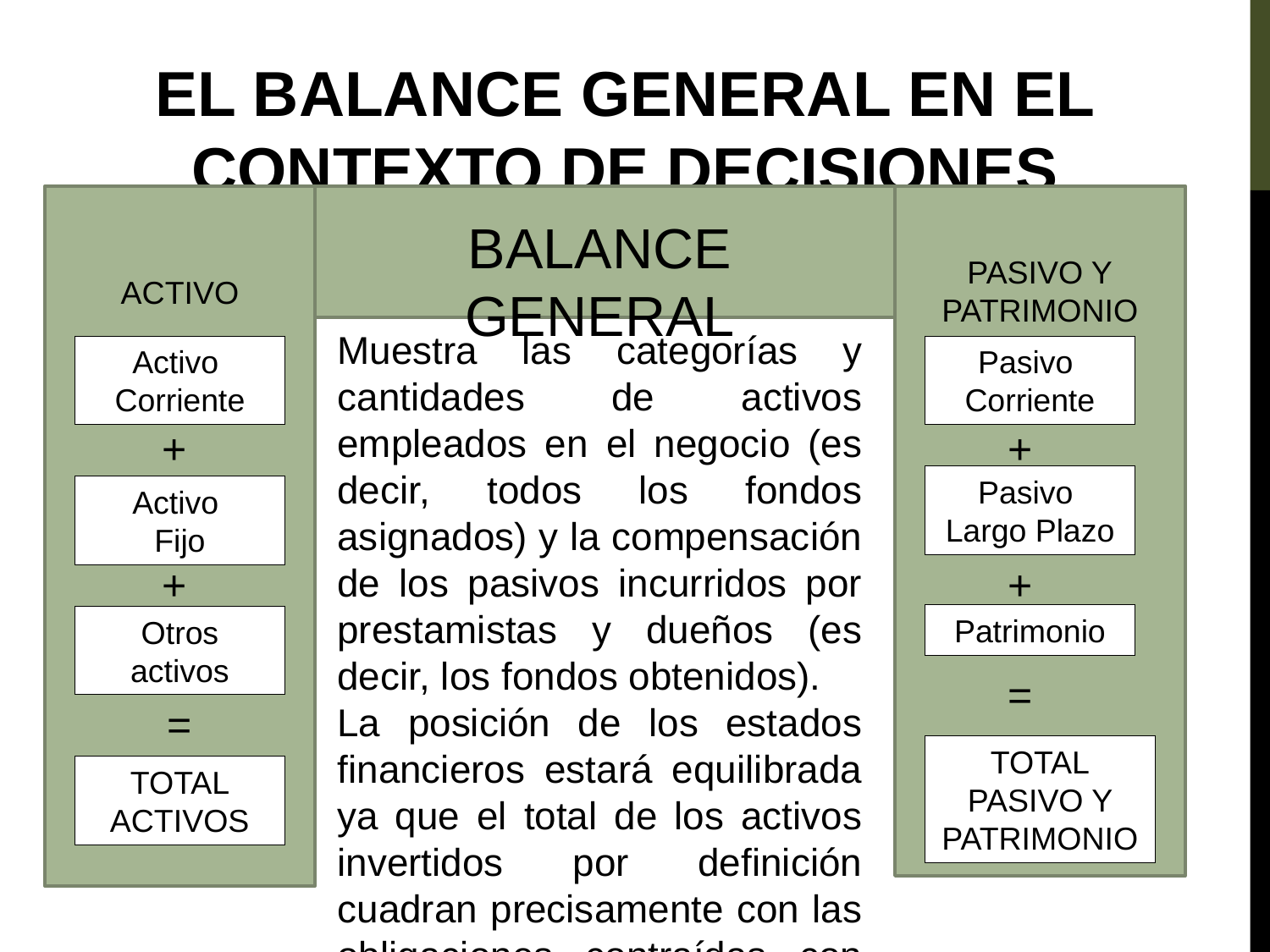

EL BALANCE GENERAL EN EL CONTEXTO DE DECISIONES

r
BALANCE GENERAL
PASIVO Y
PATRIMONIO
ACTIVO
Muestra las categorías y cantidades de activos empleados en el negocio (es decir, todos los fondos asignados) y la compensación de los pasivos incurridos por prestamistas y dueños (es decir, los fondos obtenidos).
La posición de los estados financieros estará equilibrada ya que el total de los activos invertidos por definición cuadran precisamente con las obligaciones contraídas con terceros y con el capital invertido por los accionistas.
Activo
Corriente
Pasivo
Corriente
+
+
Pasivo
Largo Plazo
Activo
Fijo
+
+
Patrimonio
Otros
activos
=
=
TOTAL
PASIVO Y PATRIMONIO
TOTAL
ACTIVOS